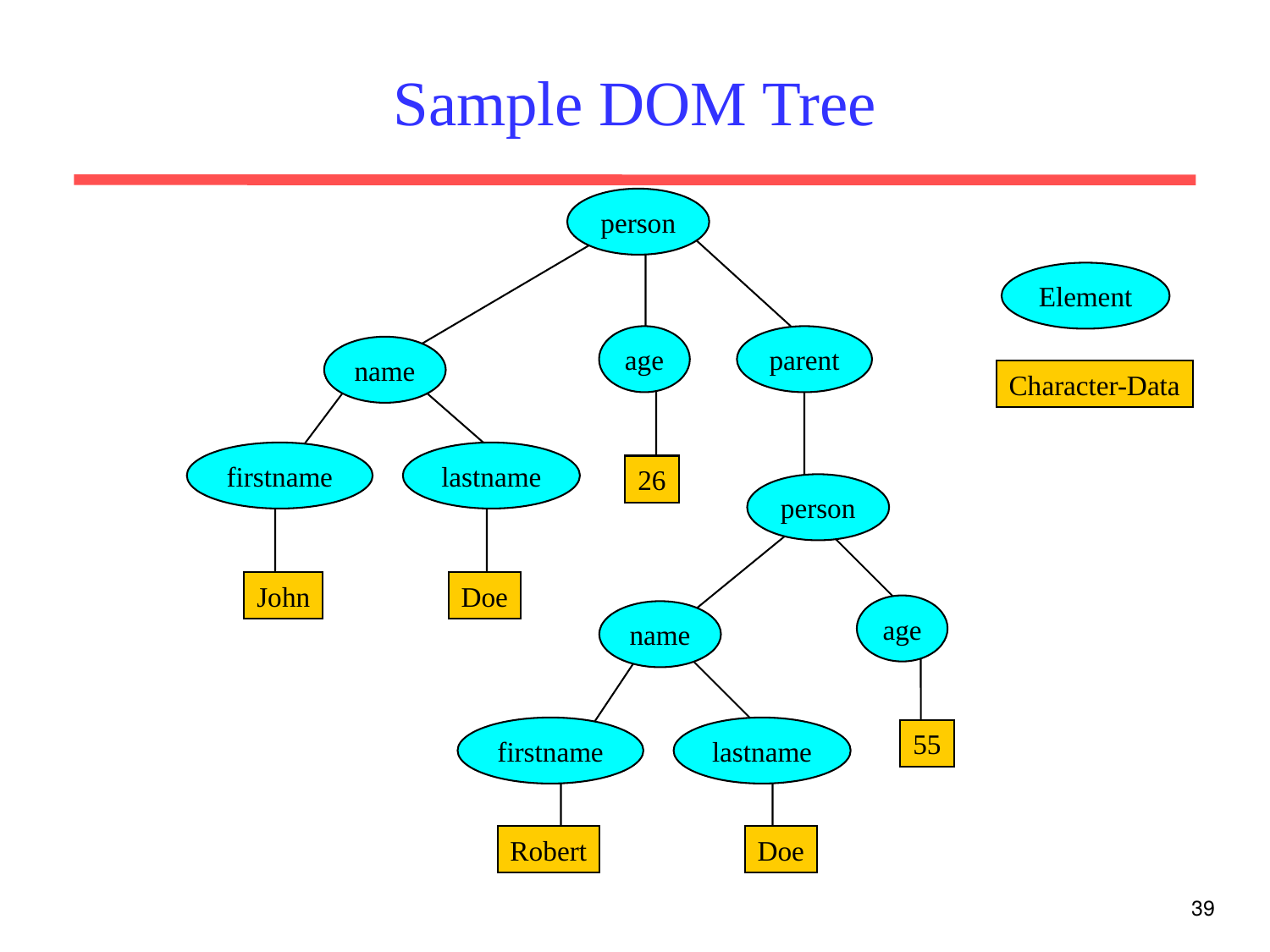

# Sample DOM Tree
person

Element
age
parent
name
Character-Data

firstname
lastname
26
person

John
Doe
age
name

firstname
lastname
55

Robert
Doe
39